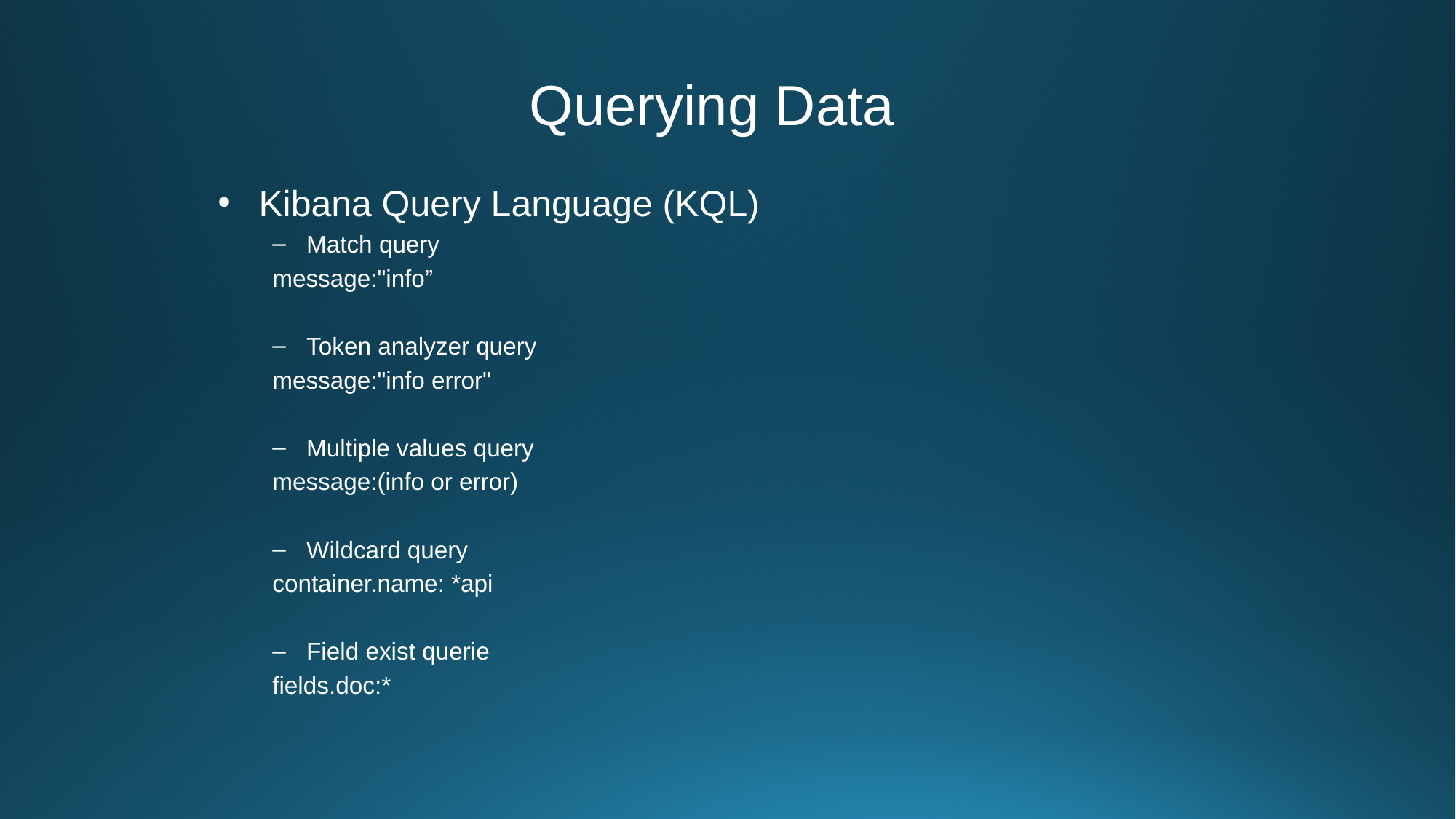

Querying Data
Kibana Query Language (KQL)
Match query
message:"info”

Token analyzer query
message:"info error"

Multiple values query
message:(info or error)

Wildcard query
container.name: *api

Field exist querie
fields.doc:*